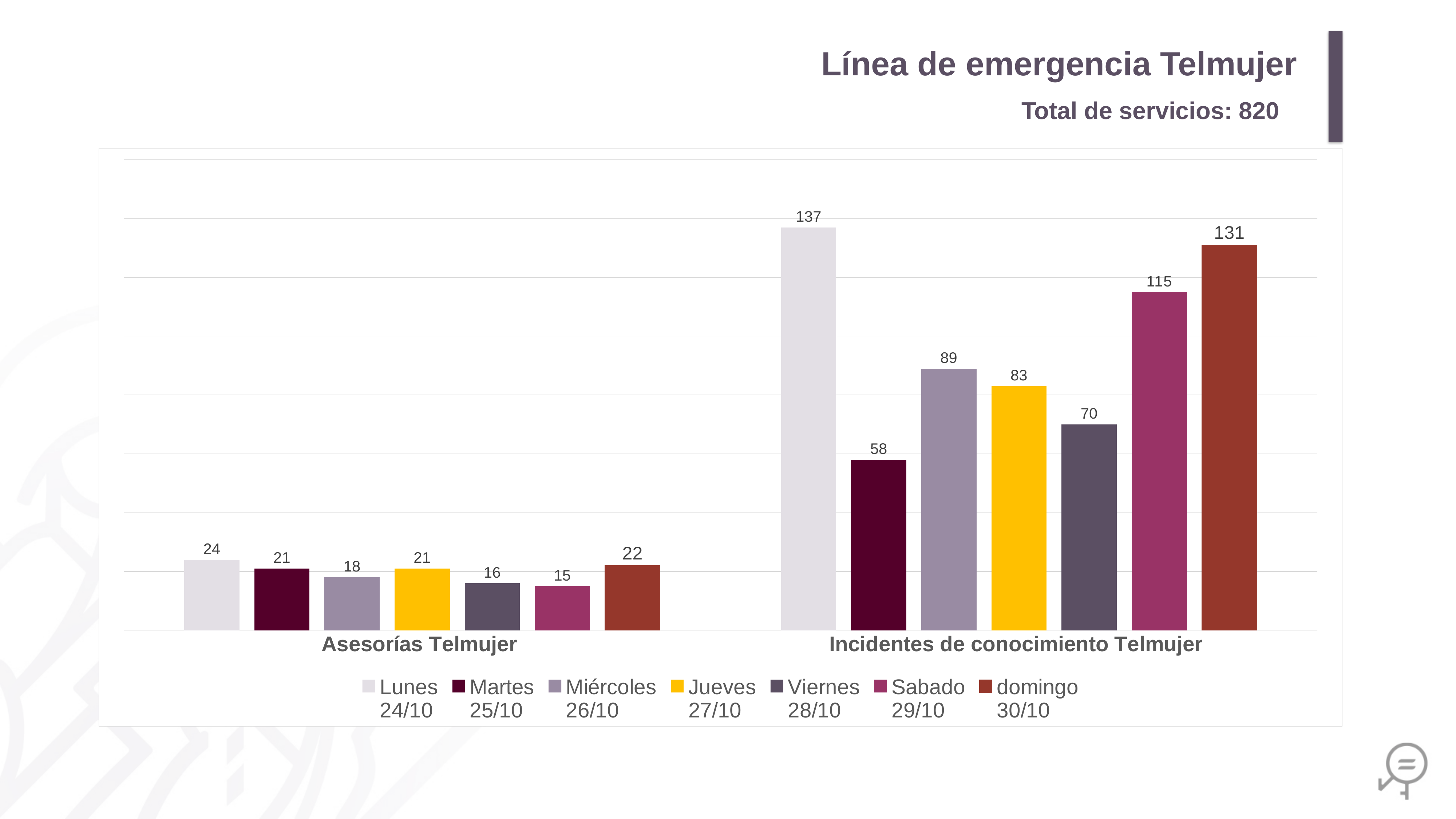

Línea de emergencia Telmujer
Total de servicios: 820

### Chart

| Category | Lunes
24/10 | Martes
25/10 | Miércoles
26/10 | Jueves
27/10 | Viernes
28/10 | Sabado
29/10 | domingo
30/10 |
|---|---|---|---|---|---|---|---|
| Asesorías Telmujer  | 24.0 | 21.0 | 18.0 | 21.0 | 16.0 | 15.0 | 22.0 |
| Incidentes de conocimiento Telmujer  | 137.0 | 58.0 | 89.0 | 83.0 | 70.0 | 115.0 | 131.0 |